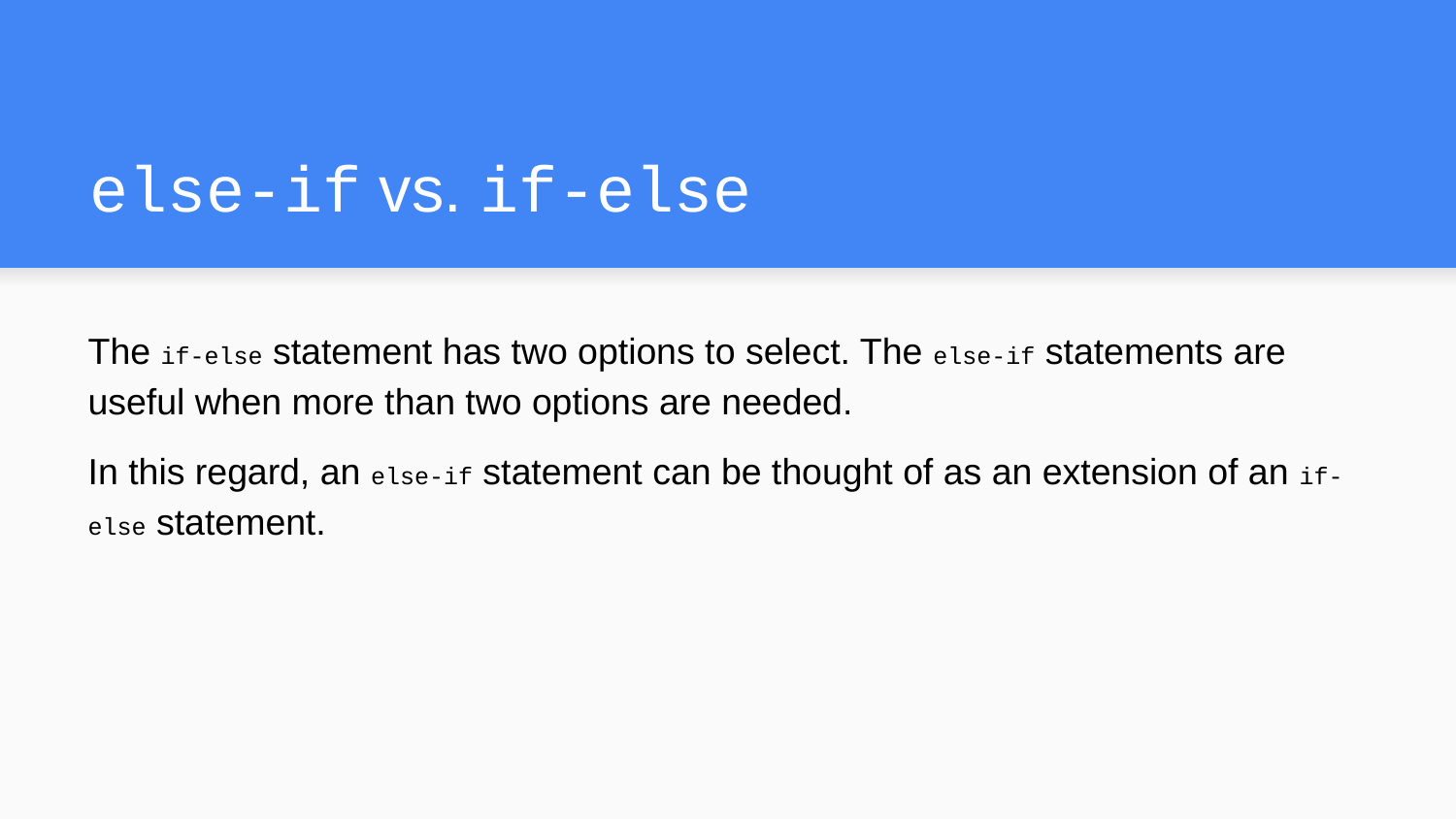

# else-if vs. if-else
The if-else statement has two options to select. The else-if statements are useful when more than two options are needed.
In this regard, an else-if statement can be thought of as an extension of an if-else statement.